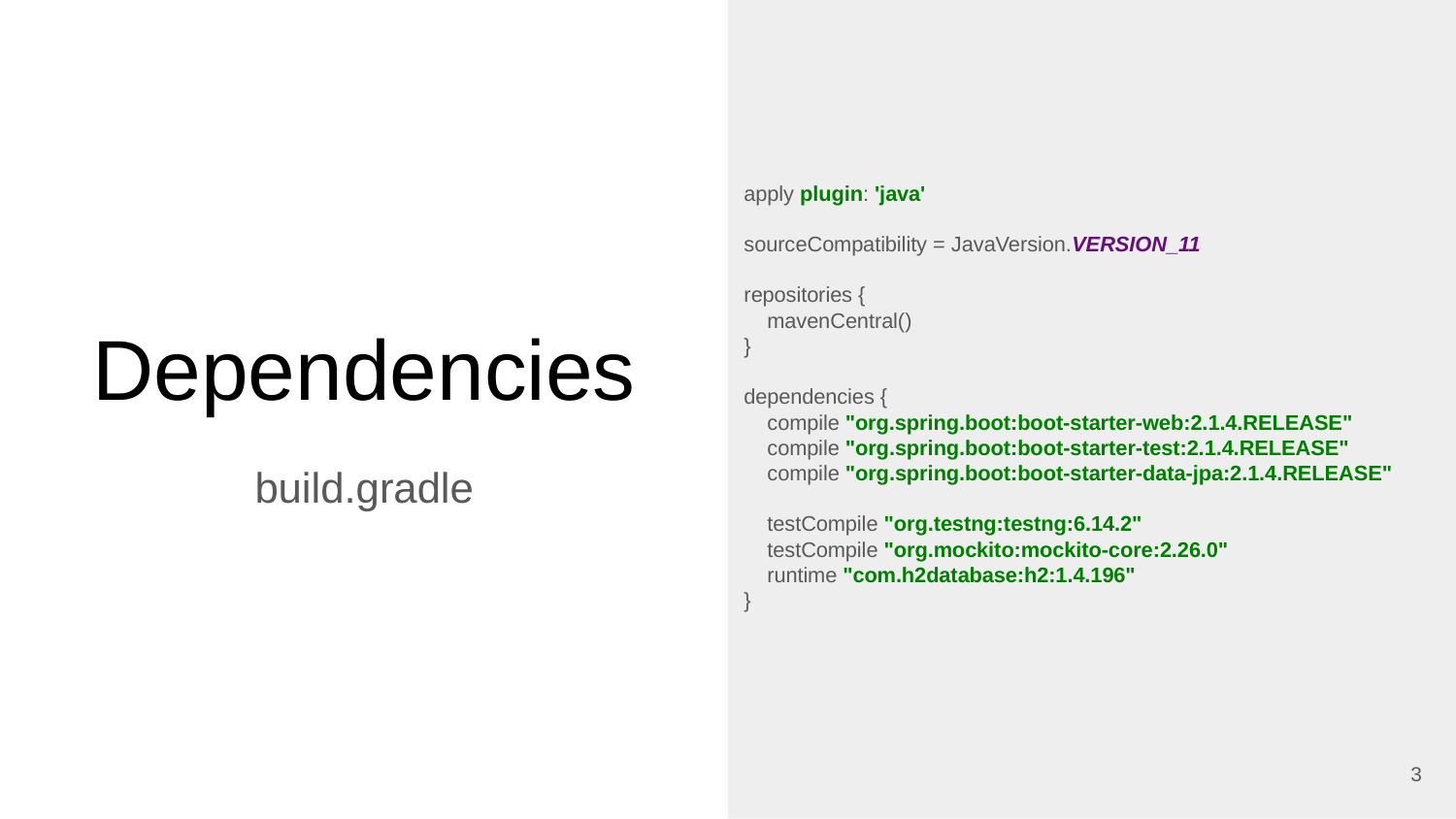

apply plugin: 'java'
sourceCompatibility = JavaVersion.VERSION_11
repositories {
    mavenCentral()
}
dependencies {
    compile "org.spring.boot:boot-starter-web:2.1.4.RELEASE"
    compile "org.spring.boot:boot-starter-test:2.1.4.RELEASE"
    compile "org.spring.boot:boot-starter-data-jpa:2.1.4.RELEASE"
    testCompile "org.testng:testng:6.14.2"
    testCompile "org.mockito:mockito-core:2.26.0"
    runtime "com.h2database:h2:1.4.196"
}
# Dependencies
build.gradle
3